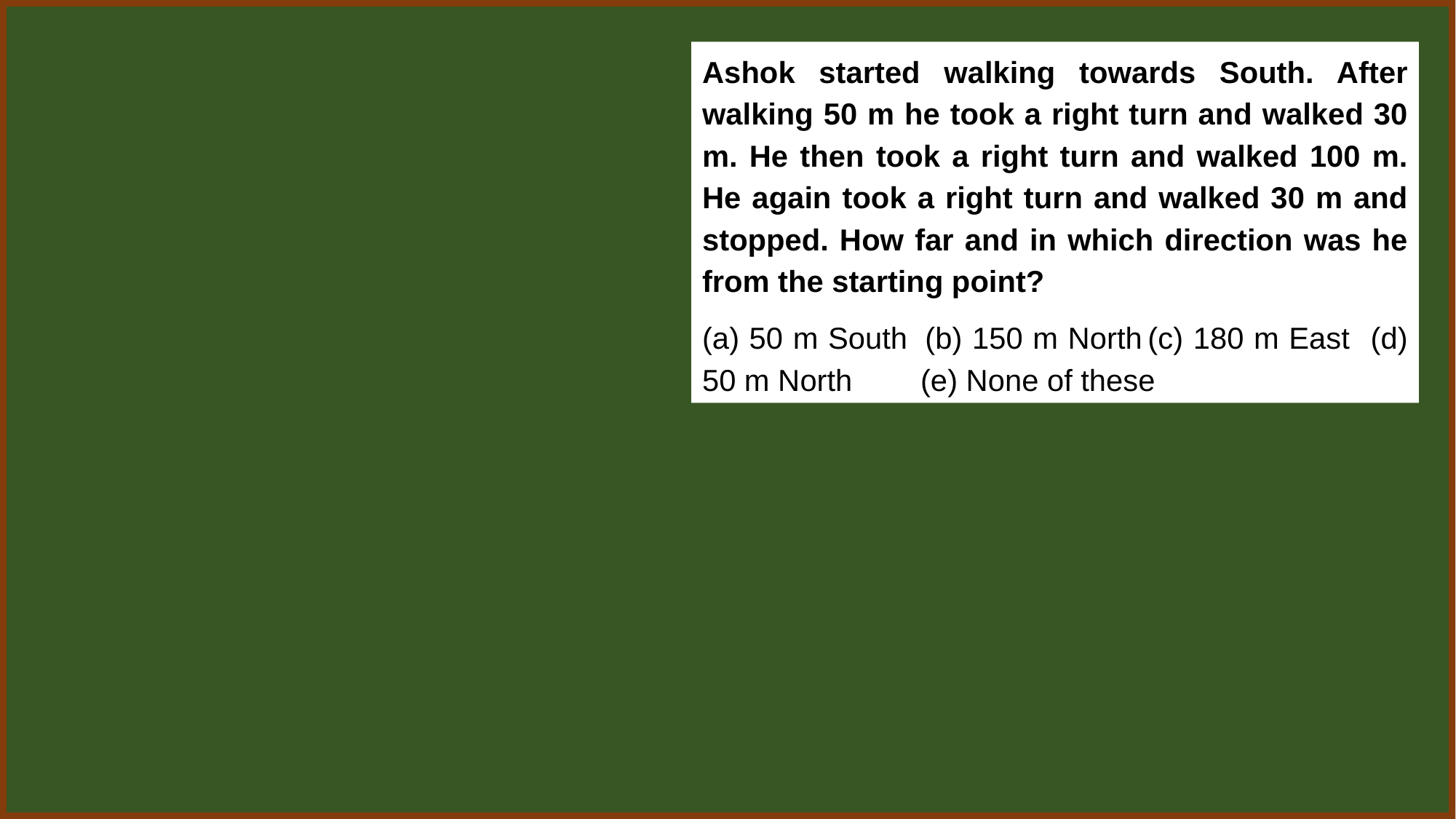

Ashok started walking towards South. After walking 50 m he took a right turn and walked 30 m. He then took a right turn and walked 100 m. He again took a right turn and walked 30 m and stopped. How far and in which direction was he from the starting point?
(a) 50 m South 	(b) 150 m North	(c) 180 m East 	(d) 50 m North 	(e) None of these